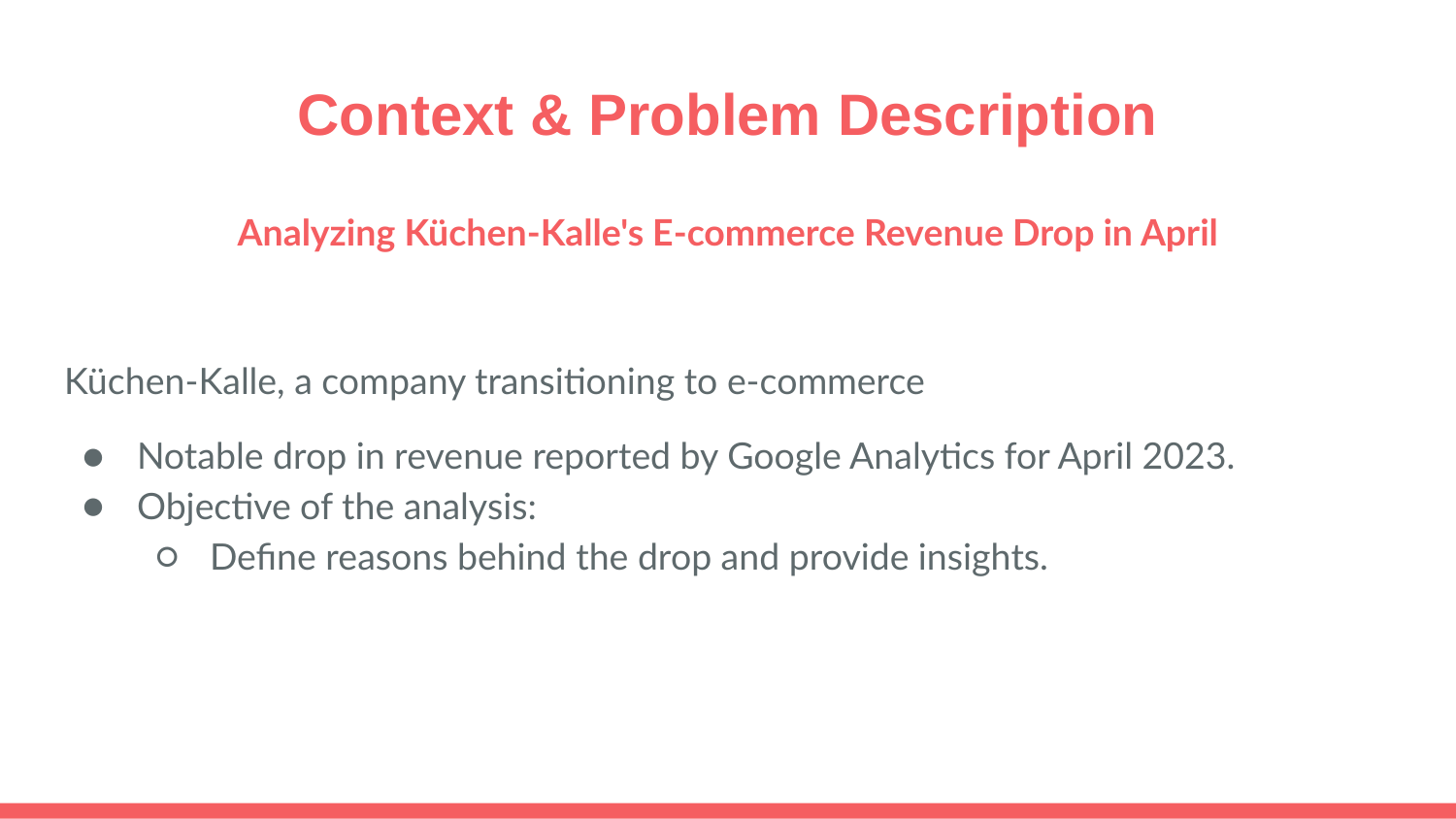

# Context & Problem Description
Analyzing Küchen-Kalle's E-commerce Revenue Drop in April

Küchen-Kalle, a company transitioning to e-commerce
Notable drop in revenue reported by Google Analytics for April 2023.
Objective of the analysis:
Define reasons behind the drop and provide insights.